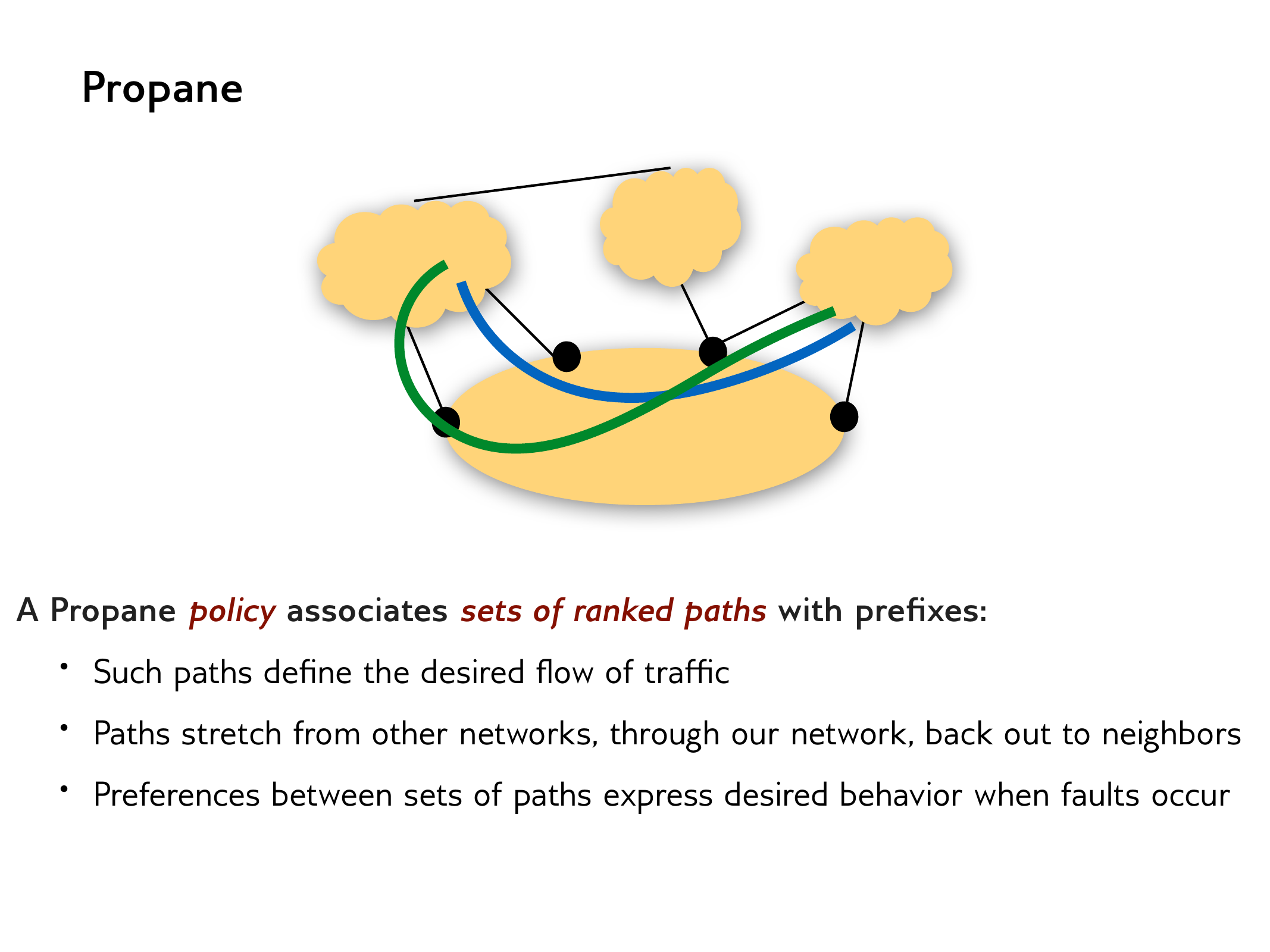

# Propane

A Propane policy associates sets of ranked paths with prefixes:
Such paths define the desired flow of traffic
Paths stretch from other networks, through our network, back out to neighbors
Preferences between sets of paths express desired behavior when faults occur
20